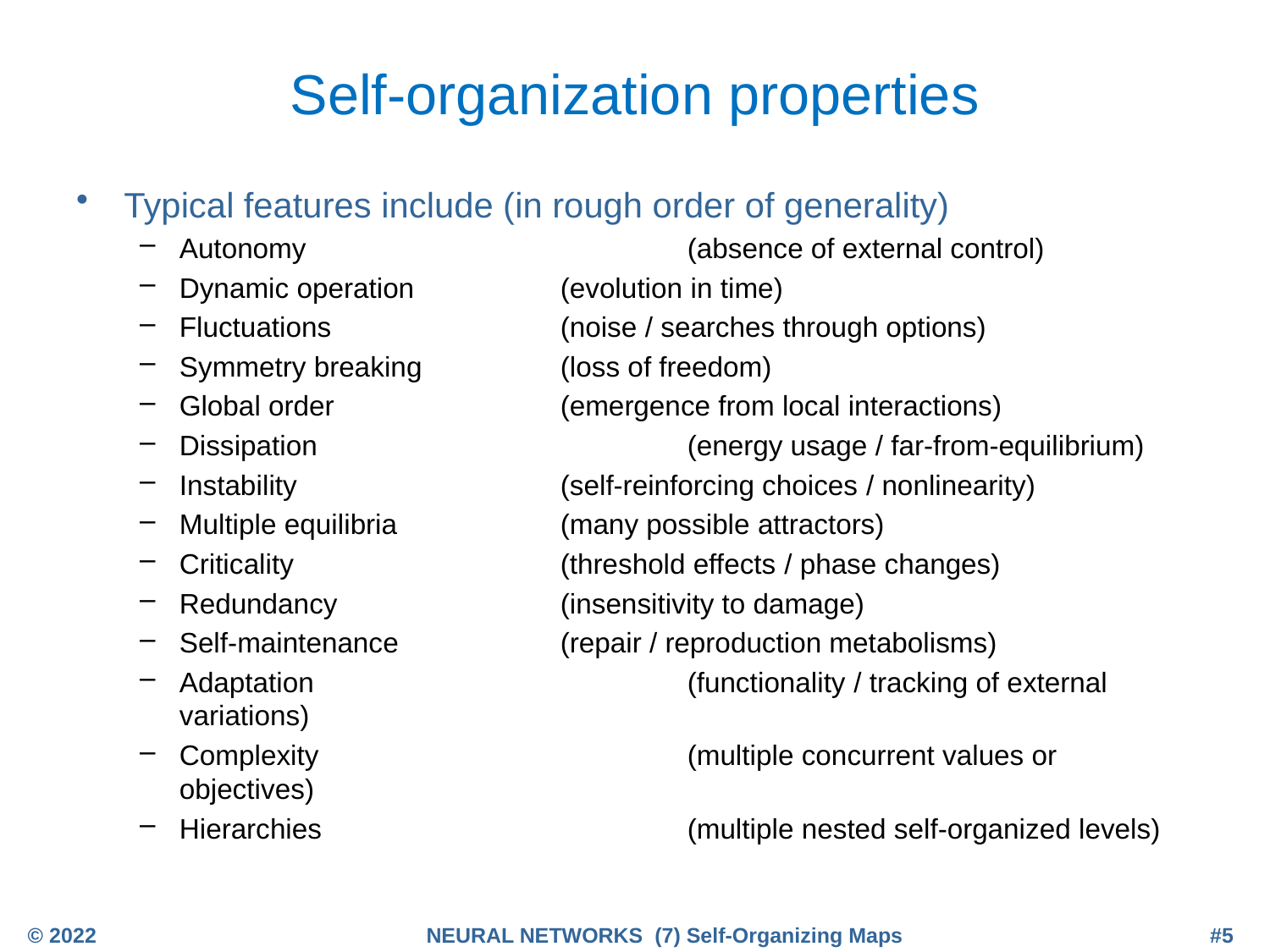

# Self-organization properties
Typical features include (in rough order of generality)
Autonomy 			(absence of external control)
Dynamic operation 		(evolution in time)
Fluctuations 		(noise / searches through options)
Symmetry breaking 		(loss of freedom)
Global order 		(emergence from local interactions)
Dissipation 			(energy usage / far-from-equilibrium)
Instability 			(self-reinforcing choices / nonlinearity)
Multiple equilibria 		(many possible attractors)
Criticality 			(threshold effects / phase changes)
Redundancy 		(insensitivity to damage)
Self-maintenance 		(repair / reproduction metabolisms)
Adaptation 			(functionality / tracking of external variations)
Complexity 			(multiple concurrent values or objectives)
Hierarchies 			(multiple nested self-organized levels)
© 2022
NEURAL NETWORKS  (7) Self-Organizing Maps
#5